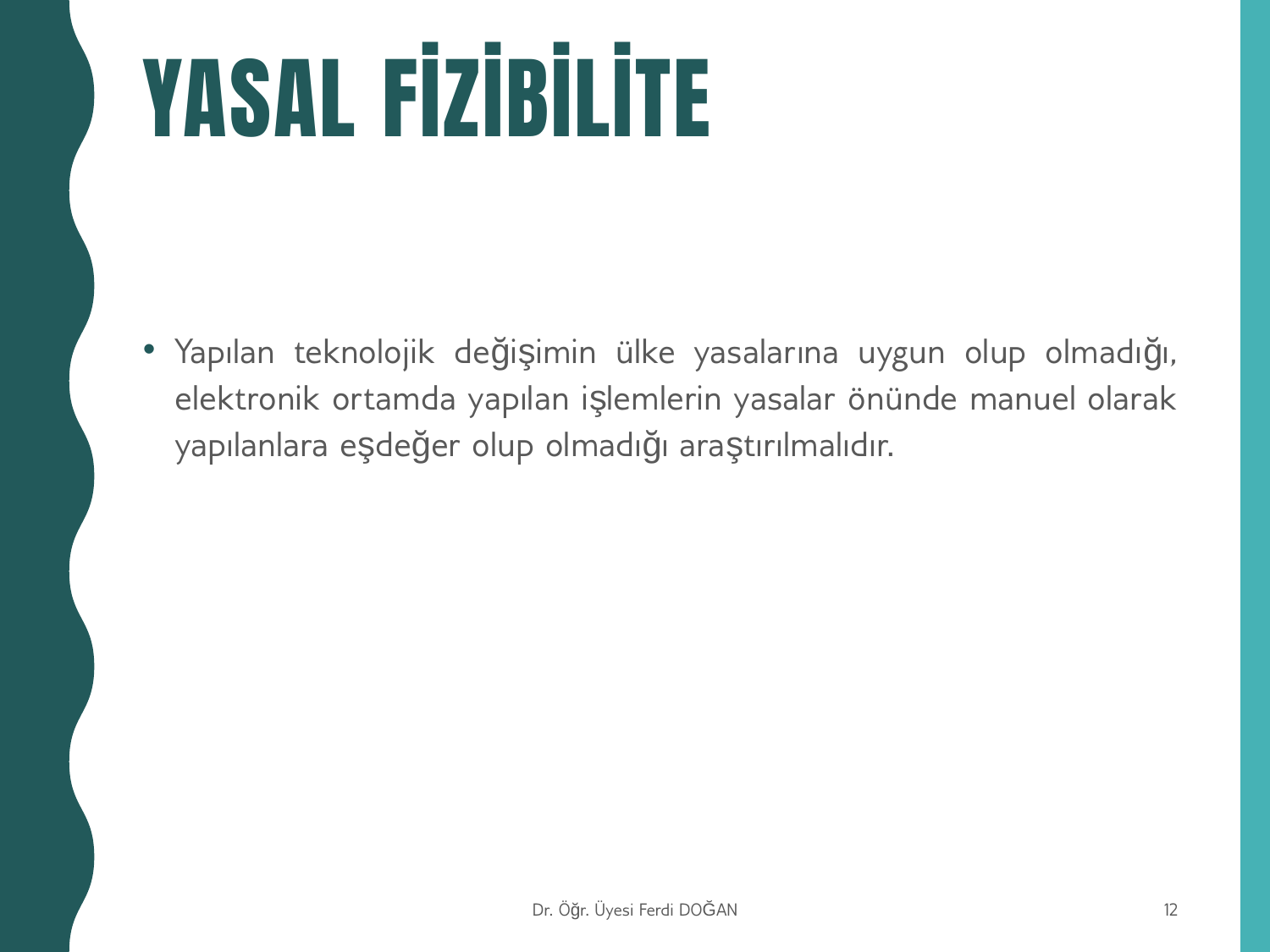

# Yasal Fizibilite
Yapılan teknolojik değişimin ülke yasalarına uygun olup olmadığı, elektronik ortamda yapılan işlemlerin yasalar önünde manuel olarak yapılanlara eşdeğer olup olmadığı araştırılmalıdır.
Dr. Öğr. Üyesi Ferdi DOĞAN
12